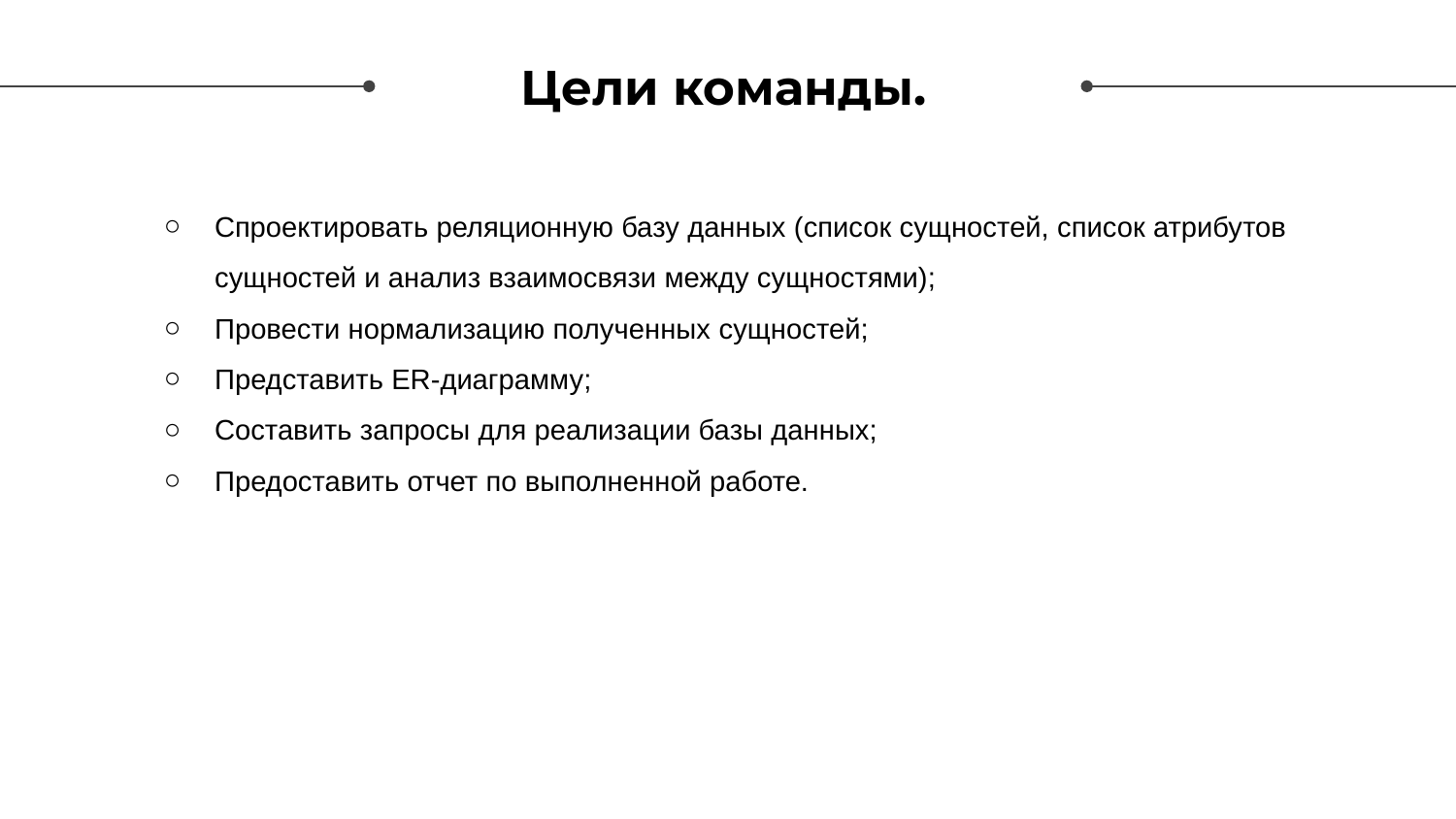

# Цели команды.
Спроектировать реляционную базу данных (список сущностей, список атрибутов сущностей и анализ взаимосвязи между сущностями);
Провести нормализацию полученных сущностей;
Представить ER-диаграмму;
Составить запросы для реализации базы данных;
Предоставить отчет по выполненной работе.